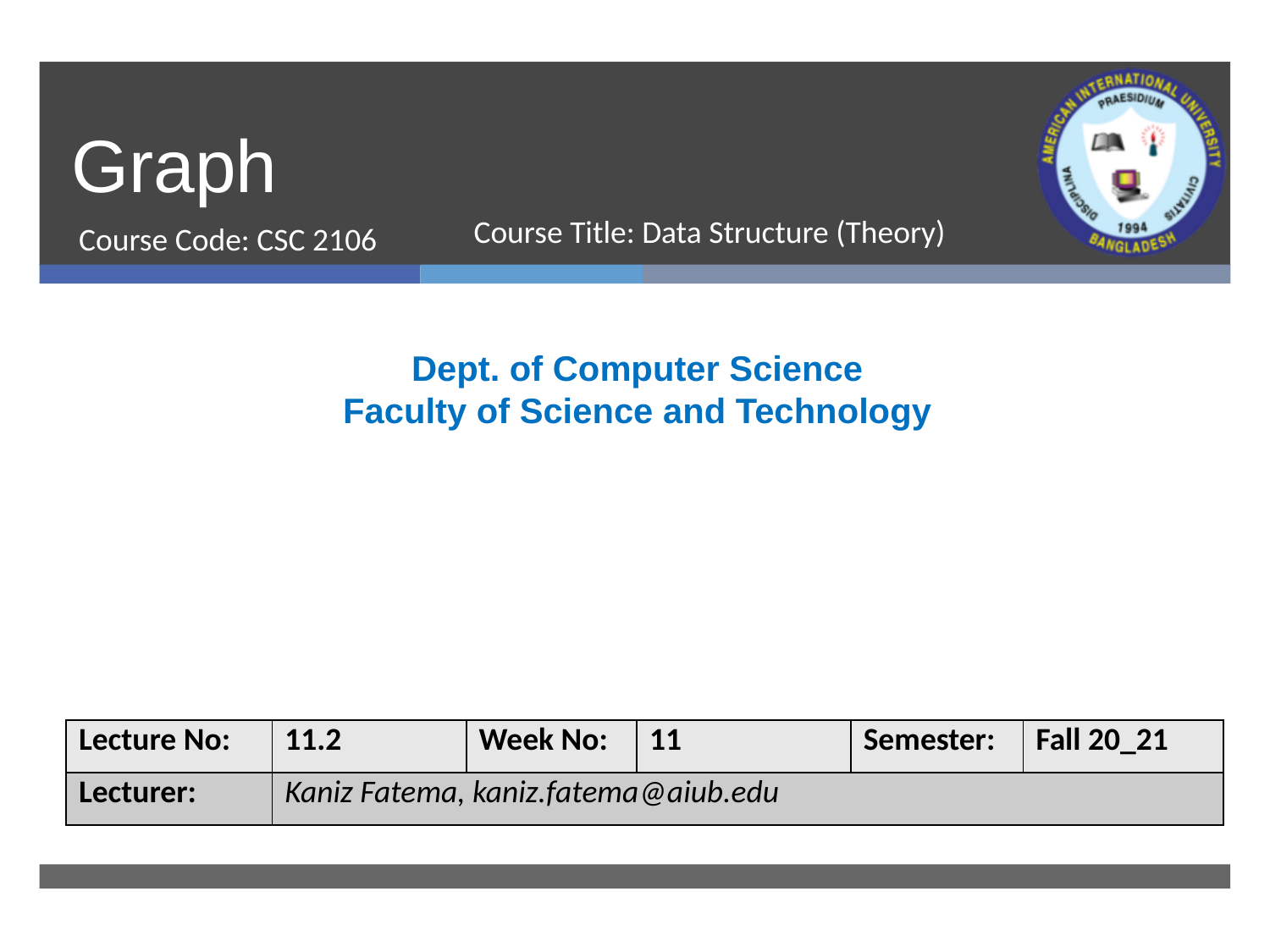

# Graph
Course Code: CSC 2106

Course Title: Data Structure (Theory)

Dept. of Computer Science
Faculty of Science and Technology
| Lecture No: | 11.2 | Week No: | 11 | Semester: | Fall 20\_21 |
| --- | --- | --- | --- | --- | --- |
| Lecturer: | Kaniz Fatema, kaniz.fatema@aiub.edu |  |  |  |  |